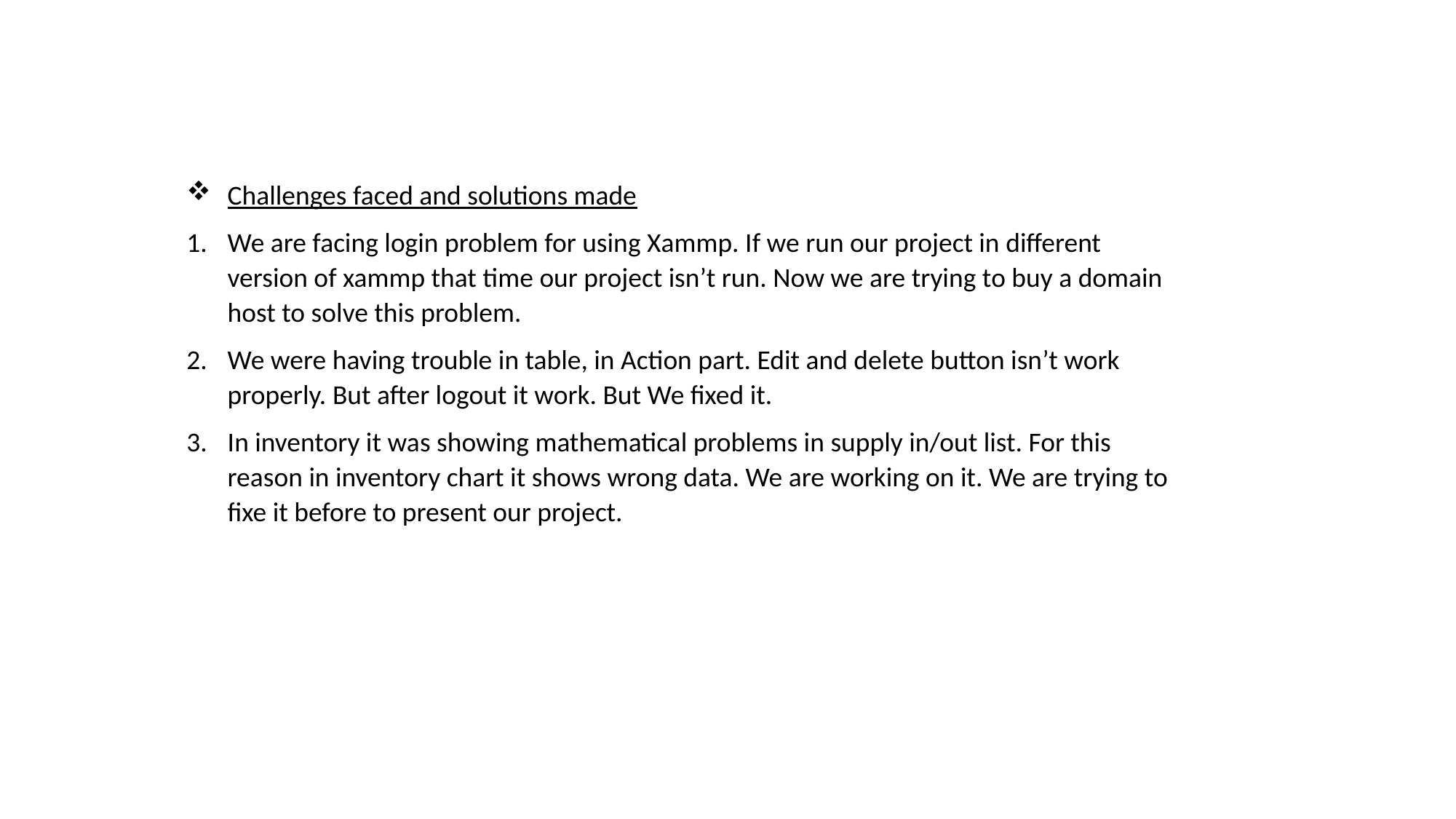

Challenges faced and solutions made
We are facing login problem for using Xammp. If we run our project in different version of xammp that time our project isn’t run. Now we are trying to buy a domain host to solve this problem.
We were having trouble in table, in Action part. Edit and delete button isn’t work properly. But after logout it work. But We fixed it.
In inventory it was showing mathematical problems in supply in/out list. For this reason in inventory chart it shows wrong data. We are working on it. We are trying to fixe it before to present our project.